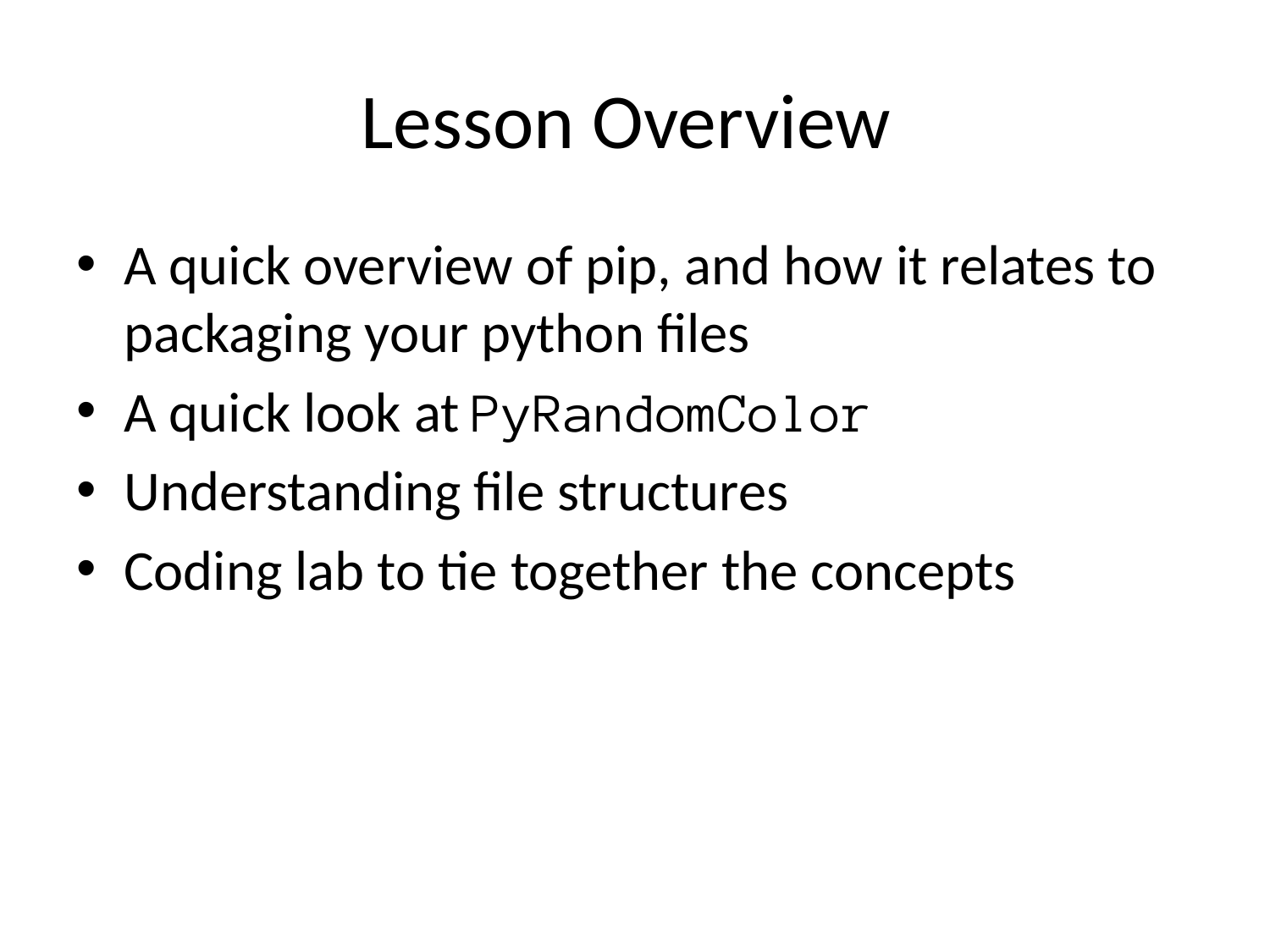

# Lesson Overview
A quick overview of pip, and how it relates to packaging your python files
A quick look at PyRandomColor
Understanding file structures
Coding lab to tie together the concepts